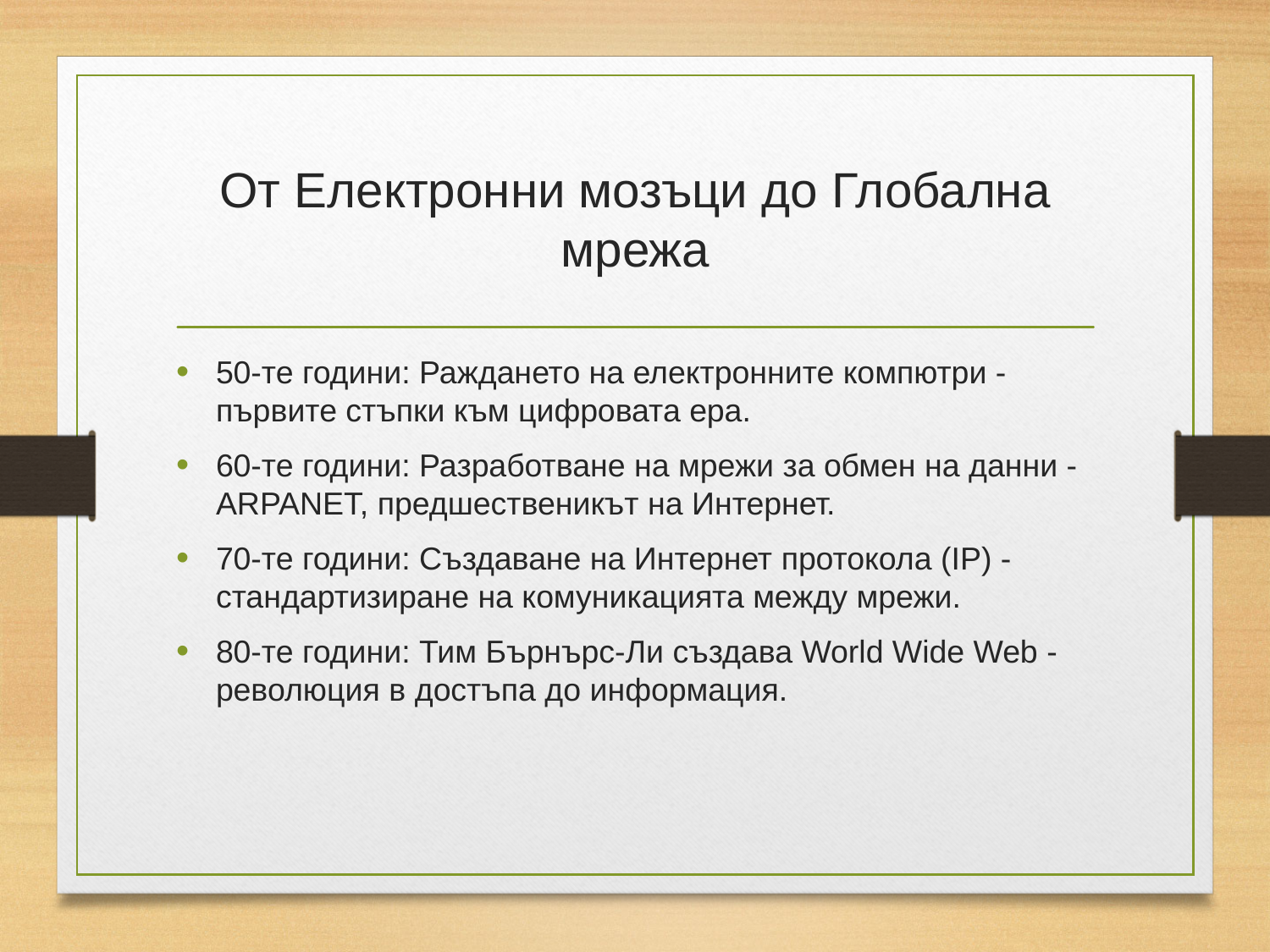

# От Електронни мозъци до Глобална мрежа
50-те години: Раждането на електронните компютри - първите стъпки към цифровата ера.
60-те години: Разработване на мрежи за обмен на данни - ARPANET, предшественикът на Интернет.
70-те години: Създаване на Интернет протокола (IP) - стандартизиране на комуникацията между мрежи.
80-те години: Тим Бърнърс-Ли създава World Wide Web - революция в достъпа до информация.